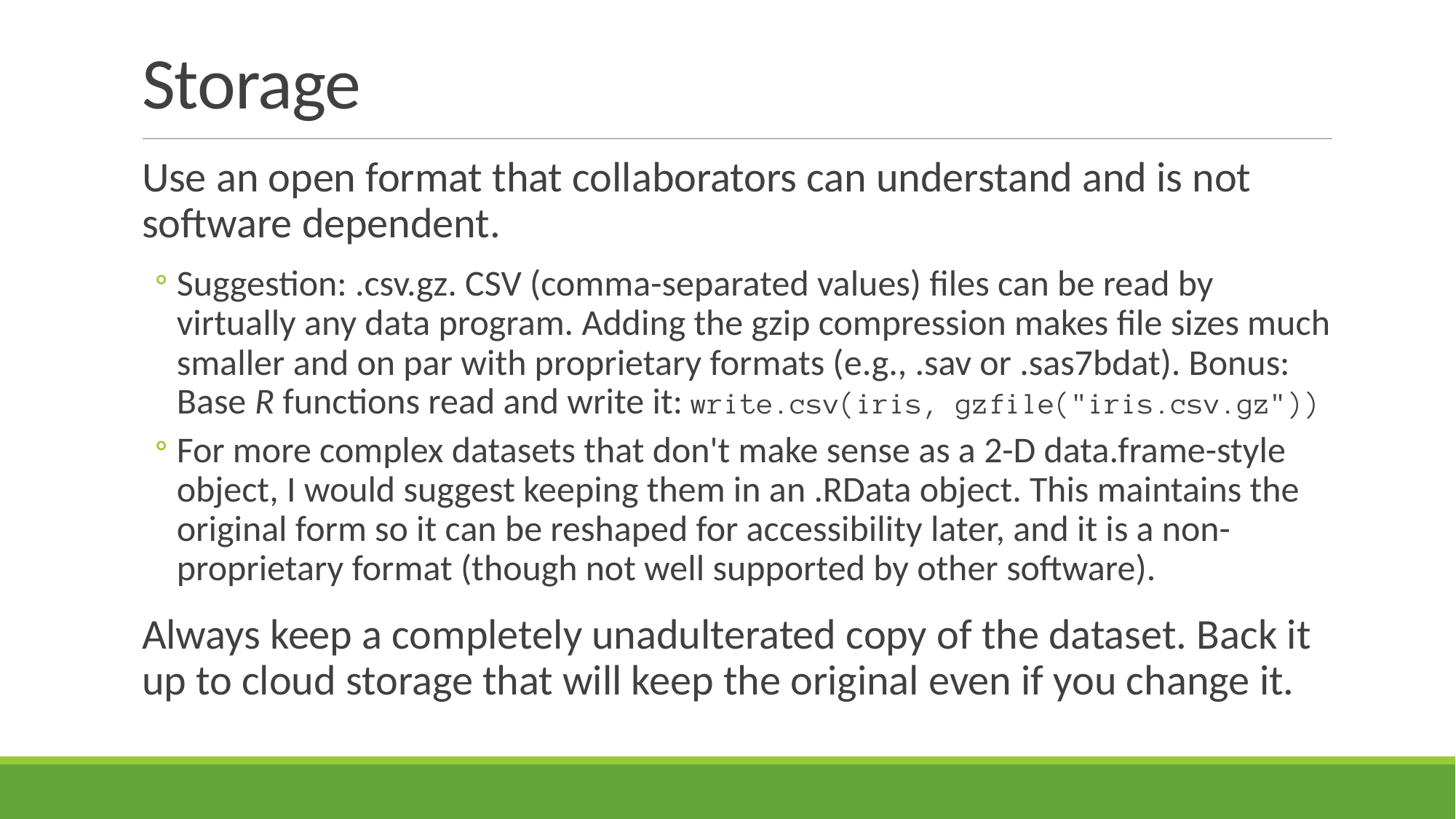

# Storage
Use an open format that collaborators can understand and is not software dependent.
Suggestion: .csv.gz. CSV (comma-separated values) files can be read by virtually any data program. Adding the gzip compression makes file sizes much smaller and on par with proprietary formats (e.g., .sav or .sas7bdat). Bonus: Base R functions read and write it: write.csv(iris, gzfile("iris.csv.gz"))
For more complex datasets that don't make sense as a 2-D data.frame-style object, I would suggest keeping them in an .RData object. This maintains the original form so it can be reshaped for accessibility later, and it is a non-proprietary format (though not well supported by other software).
Always keep a completely unadulterated copy of the dataset. Back it up to cloud storage that will keep the original even if you change it.